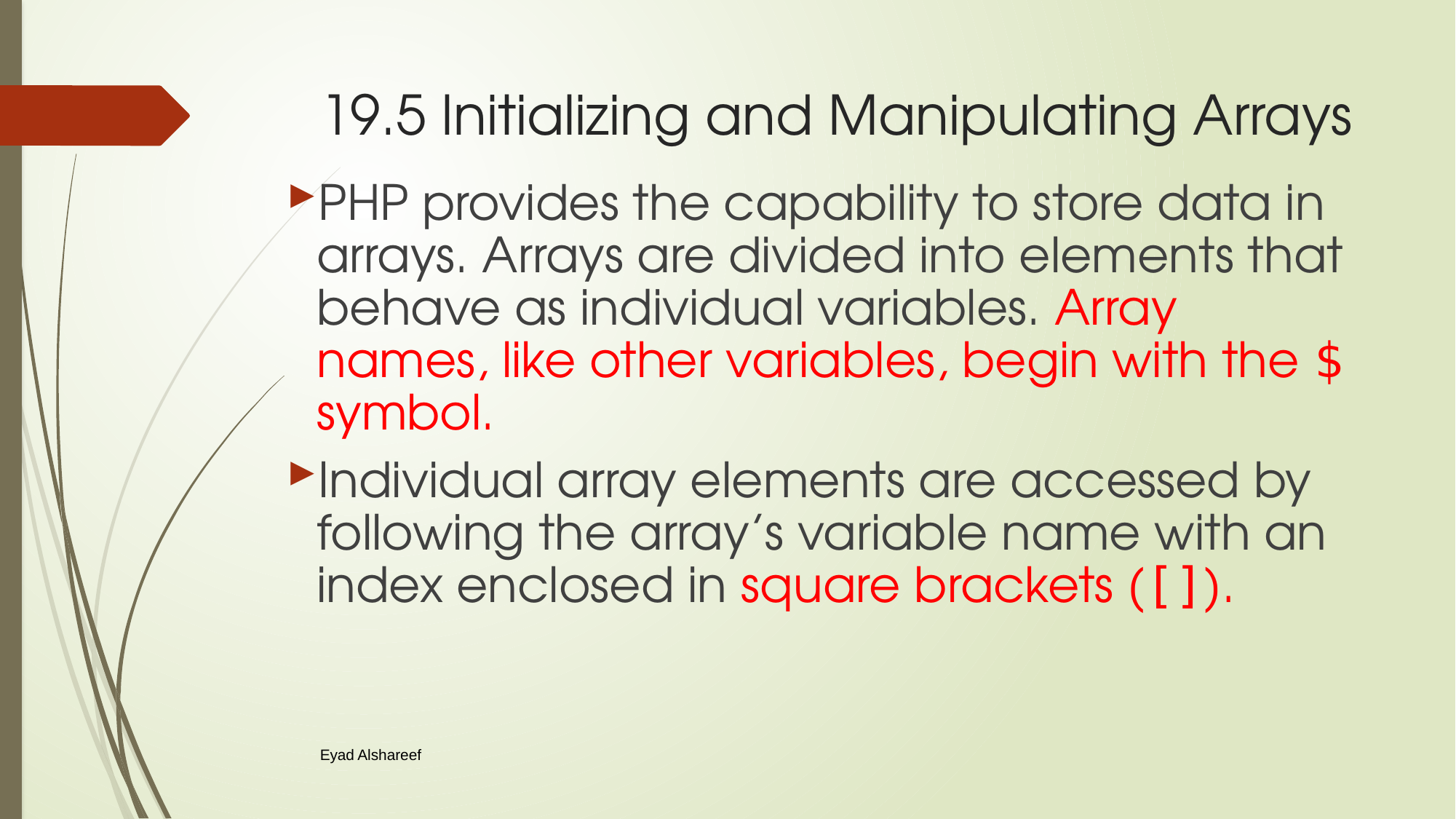

# 19.5 Initializing and Manipulating Arrays
PHP provides the capability to store data in arrays. Arrays are divided into elements that behave as individual variables. Array names, like other variables, begin with the $ symbol.
Individual array elements are accessed by following the array’s variable name with an index enclosed in square brackets ([]).
Eyad Alshareef